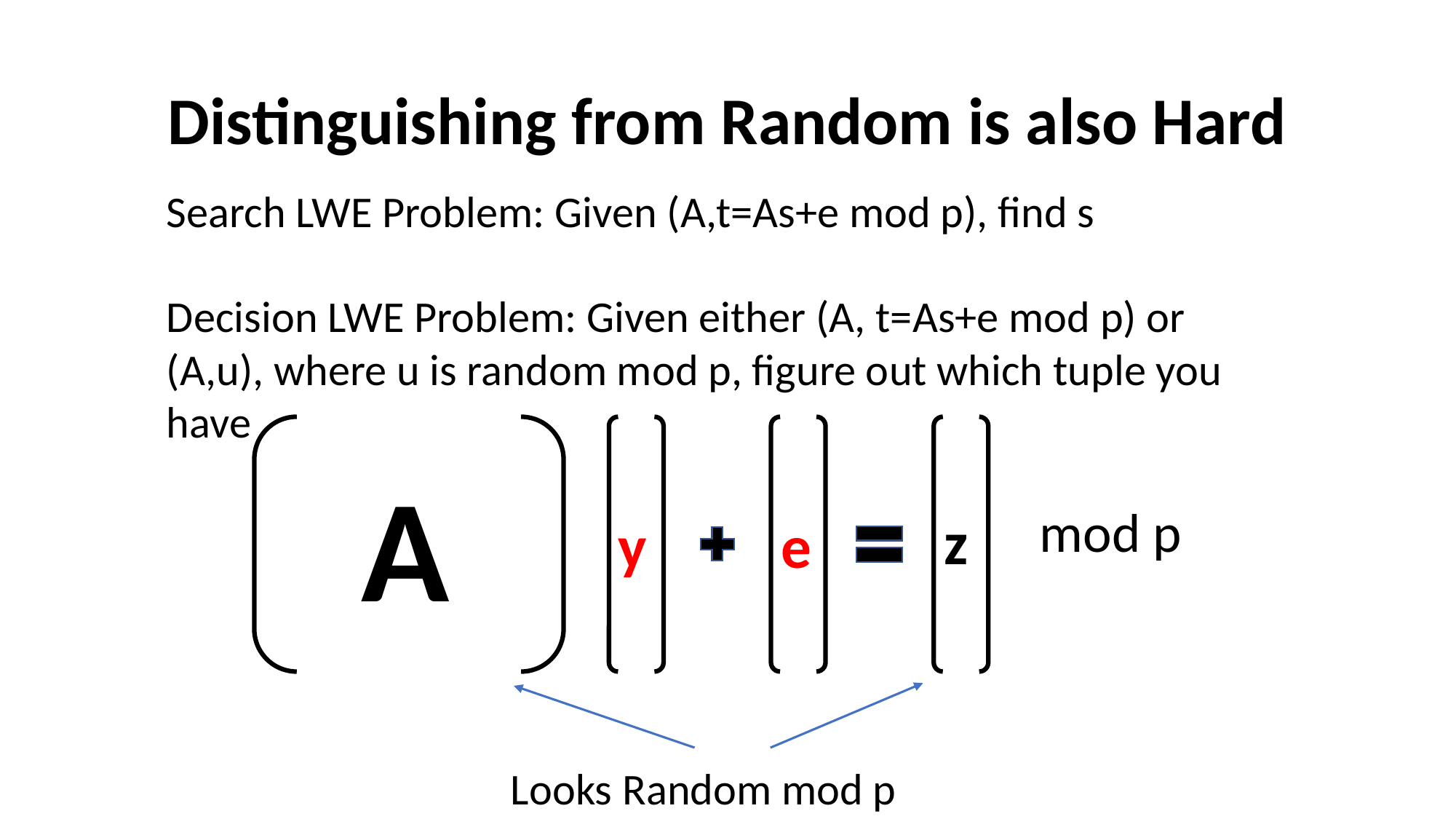

# Distinguishing from Random is also Hard
Search LWE Problem: Given (A,t=As+e mod p), find s

Decision LWE Problem: Given either (A, t=As+e mod p) or (A,u), where u is random mod p, figure out which tuple you have

A
mod p
z
y
e

Looks Random mod p